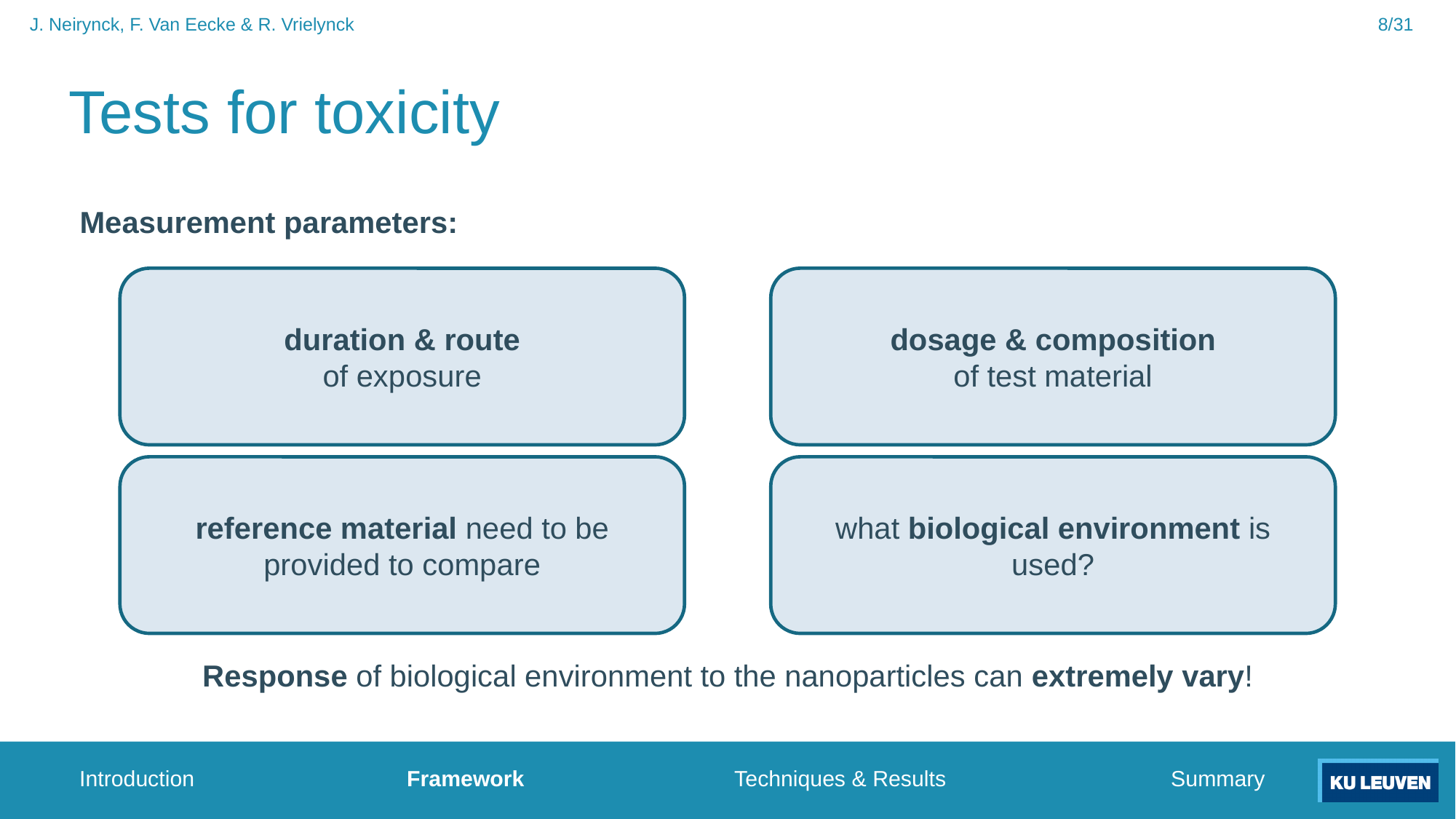

8/31
J. Neirynck, F. Van Eecke & R. Vrielynck
# Tests for toxicity
Measurement parameters:

duration & route
of exposure
dosage & composition
of test material
reference material need to be provided to compare
what biological environment is used?
Response of biological environment to the nanoparticles can extremely vary!
Introduction		Framework		Techniques & Results			Summary